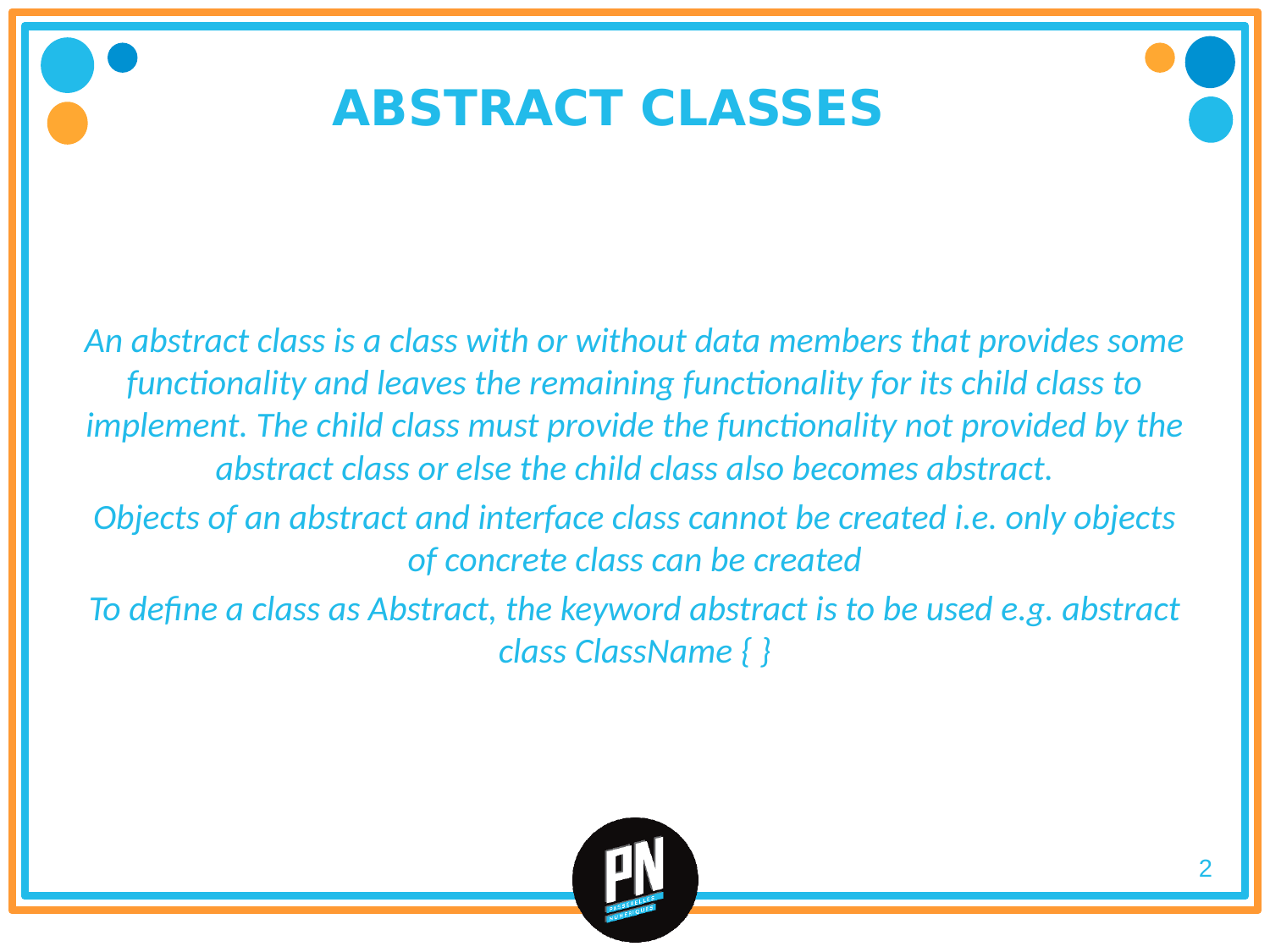

# Abstract Classes
An abstract class is a class with or without data members that provides some functionality and leaves the remaining functionality for its child class to implement. The child class must provide the functionality not provided by the abstract class or else the child class also becomes abstract.
Objects of an abstract and interface class cannot be created i.e. only objects of concrete class can be created
To define a class as Abstract, the keyword abstract is to be used e.g. abstract class ClassName { }